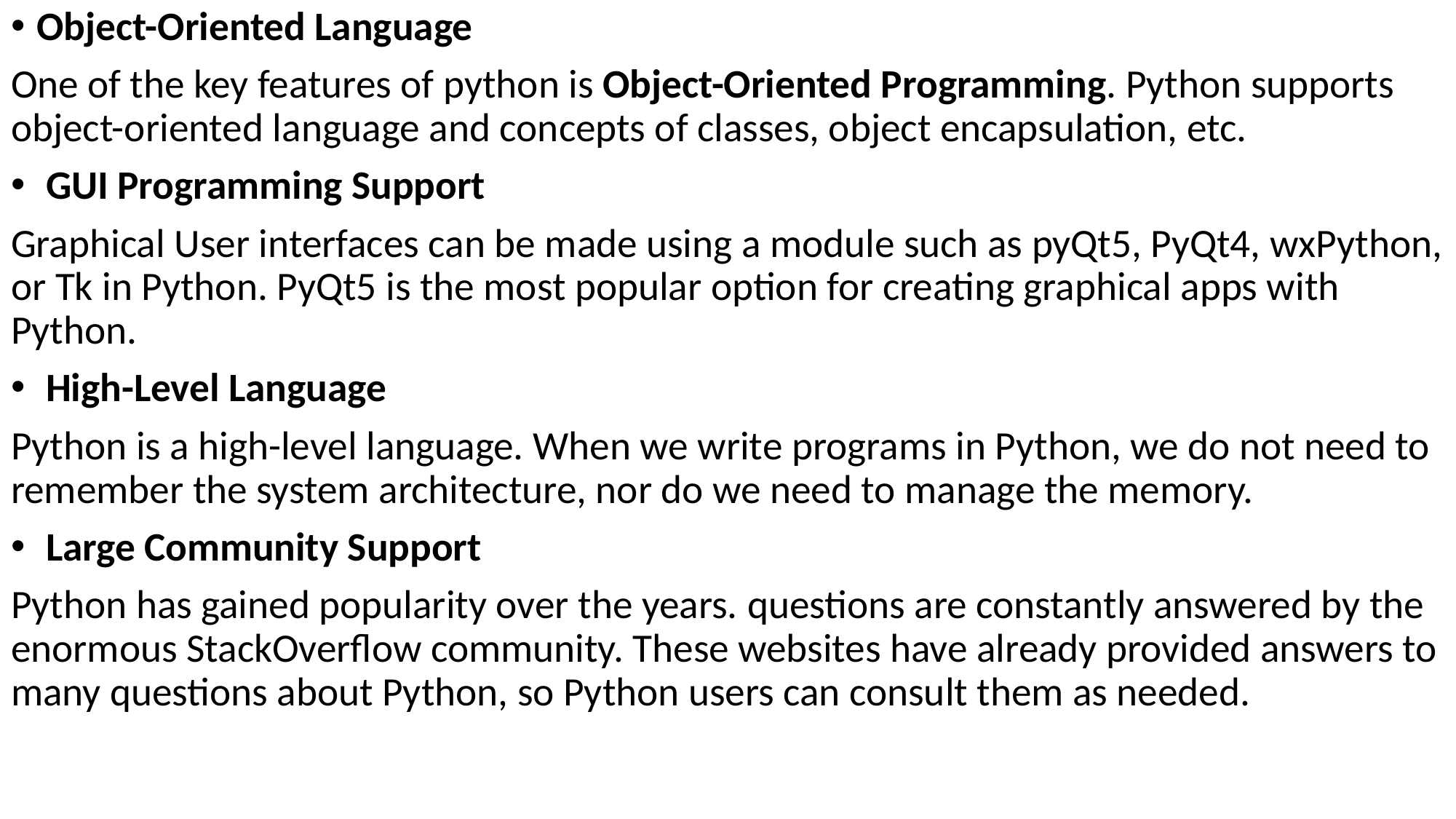

Object-Oriented Language
One of the key features of python is Object-Oriented Programming. Python supports object-oriented language and concepts of classes, object encapsulation, etc.
 GUI Programming Support
Graphical User interfaces can be made using a module such as pyQt5, PyQt4, wxPython, or Tk in Python. PyQt5 is the most popular option for creating graphical apps with Python.
 High-Level Language
Python is a high-level language. When we write programs in Python, we do not need to remember the system architecture, nor do we need to manage the memory.
 Large Community Support
Python has gained popularity over the years. questions are constantly answered by the enormous StackOverflow community. These websites have already provided answers to many questions about Python, so Python users can consult them as needed.